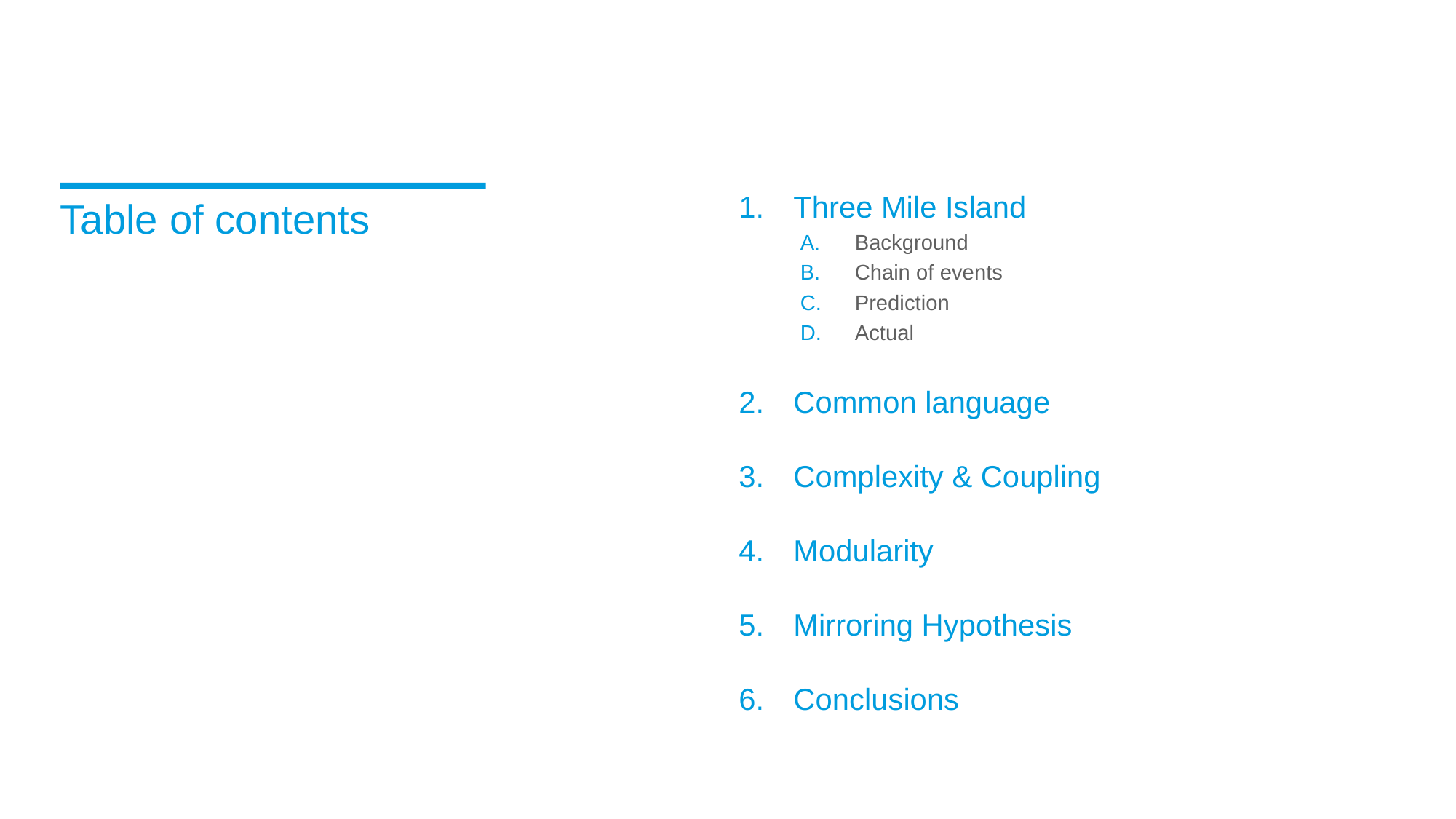

Three Mile Island
Background
Chain of events
Prediction
Actual
Common language
Complexity & Coupling
Modularity
Mirroring Hypothesis
Conclusions
# Table of contents